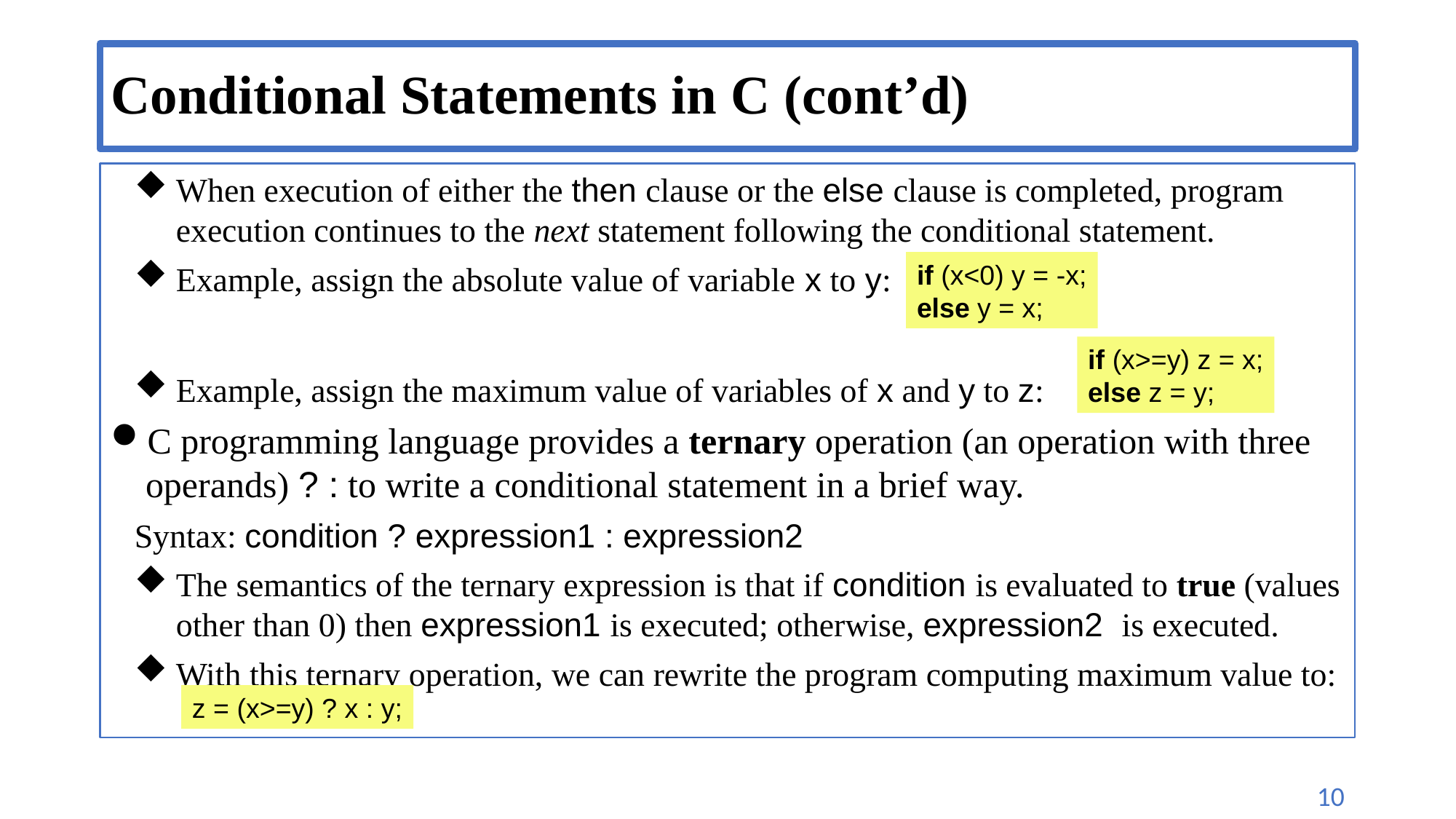

# Conditional Statements in C (cont’d)
When execution of either the then clause or the else clause is completed, program execution continues to the next statement following the conditional statement.
Example, assign the absolute value of variable x to y:

Example, assign the maximum value of variables of x and y to z:
C programming language provides a ternary operation (an operation with three operands) ? : to write a conditional statement in a brief way.
Syntax: condition ? expression1 : expression2
The semantics of the ternary expression is that if condition is evaluated to true (values other than 0) then expression1 is executed; otherwise, expression2  is executed.
With this ternary operation, we can rewrite the program computing maximum value to:

if (x<0) y = -x;
else y = x;
if (x>=y) z = x;
else z = y;
z = (x>=y) ? x : y;